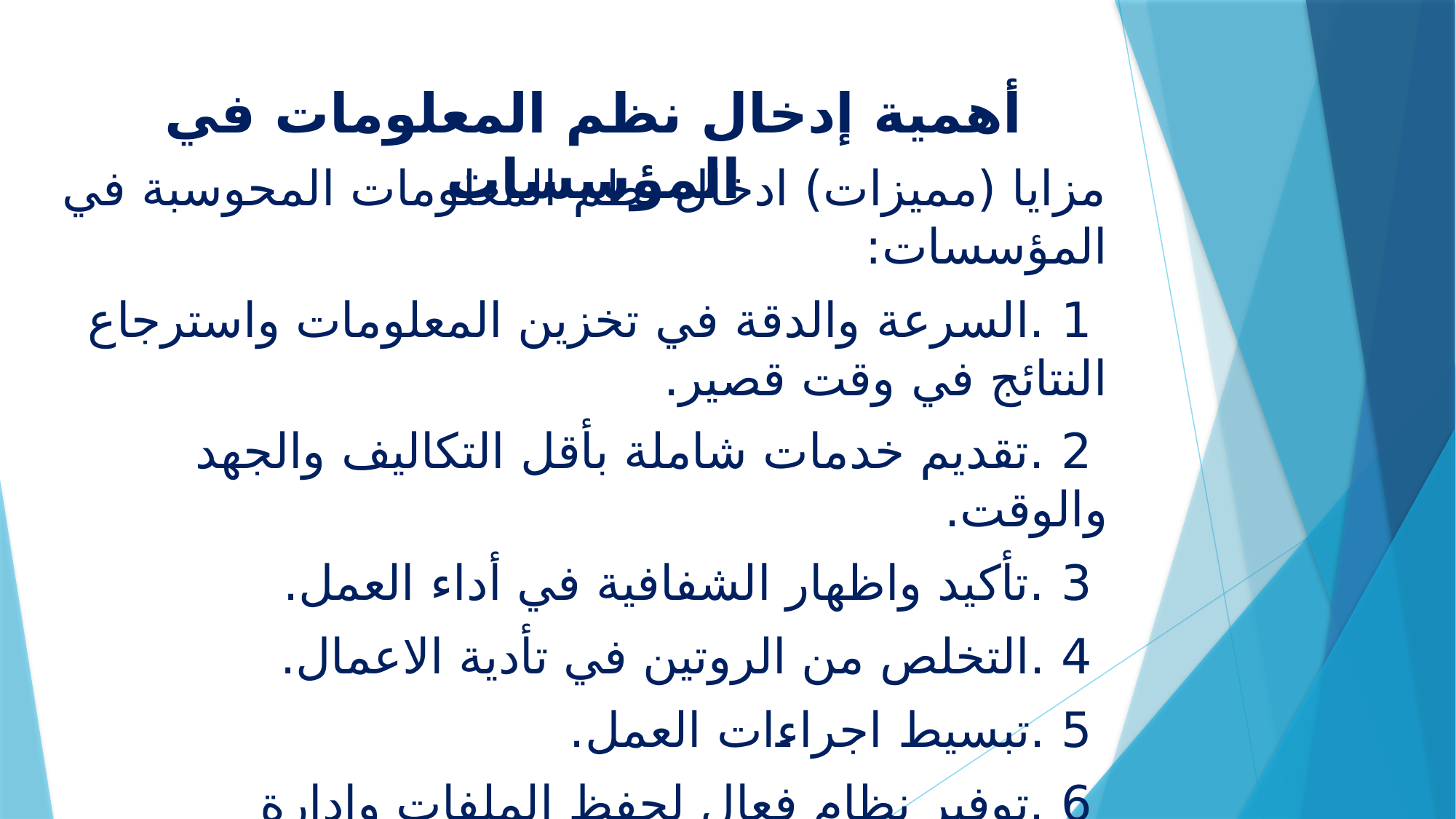

# أهمية إدخال نظم المعلومات في المؤسسات
مزايا (مميزات) ادخال نظم المعلومات المحوسبة في المؤسسات:
 1 .السرعة والدقة في تخزين المعلومات واسترجاع النتائج في وقت قصير.
 2 .تقديم خدمات شاملة بأقل التكاليف والجهد والوقت.
 3 .تأكيد واظهار الشفافية في أداء العمل.
 4 .التخلص من الروتين في تأدية الاعمال.
 5 .تبسيط اجراءات العمل.
 6 .توفير نظام فعال لحفظ الملفات وادارة المعلومات.
 7 .الاتصال الالكتروني بين الوحدات الادارية.
 8 .يدعم وظائف التخطيط والتنظيم والتوجيه.